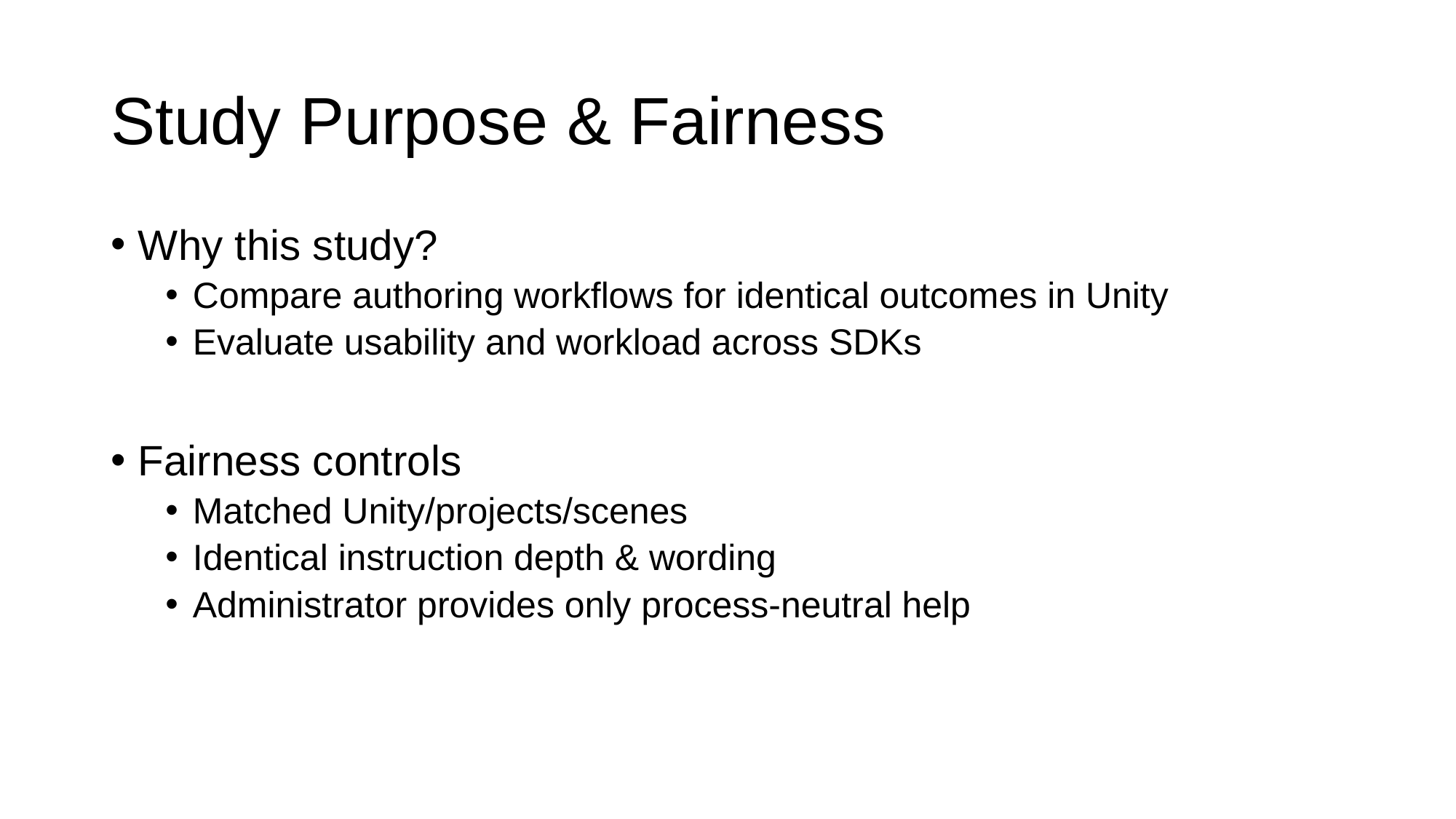

# Study Purpose & Fairness
Why this study?
Compare authoring workflows for identical outcomes in Unity
Evaluate usability and workload across SDKs

Fairness controls
Matched Unity/projects/scenes
Identical instruction depth & wording
Administrator provides only process‑neutral help